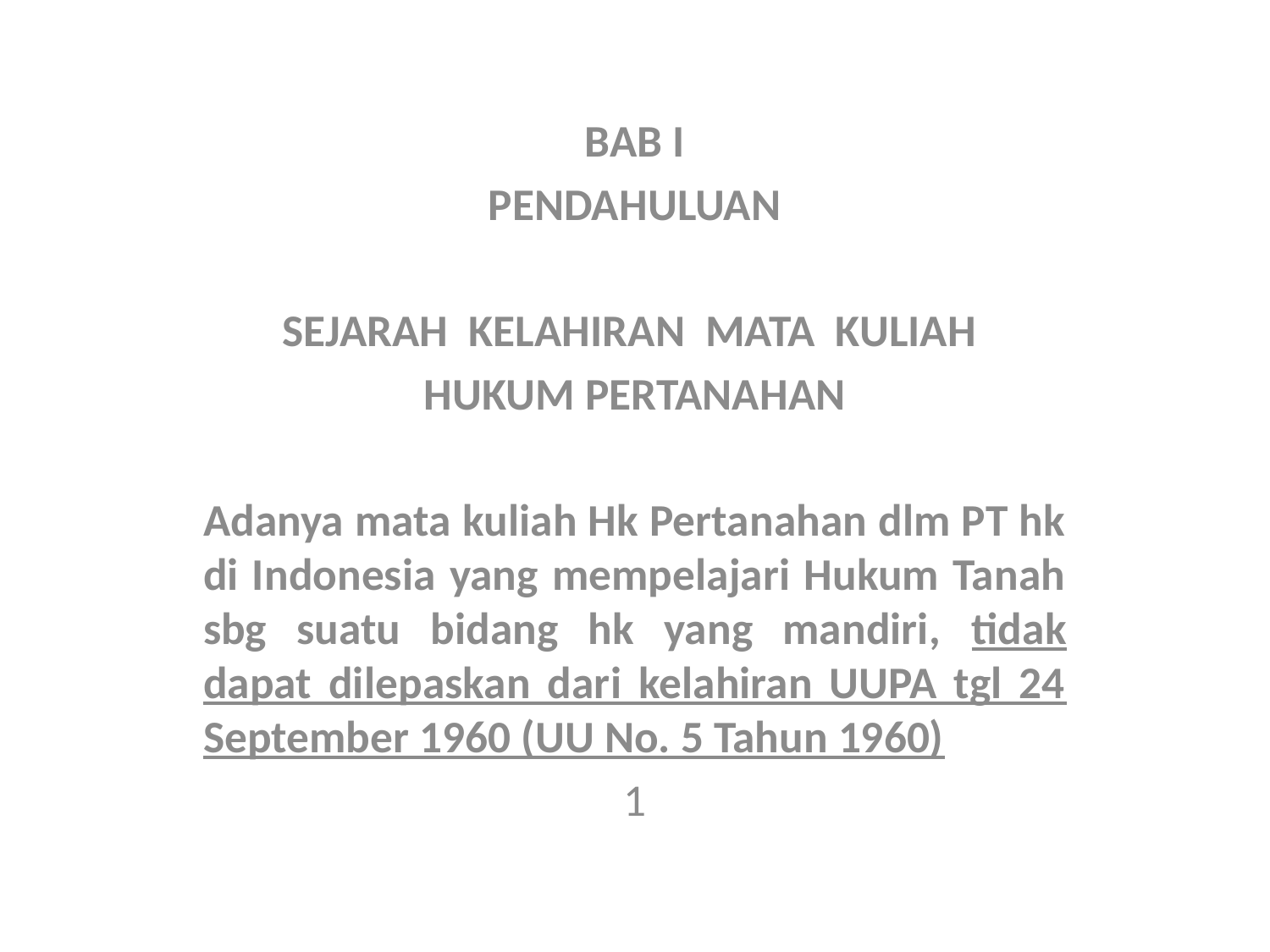

BAB I
PENDAHULUAN

SEJARAH  KELAHIRAN  MATA  KULIAH
HUKUM PERTANAHAN

Adanya mata kuliah Hk Pertanahan dlm PT hk di Indonesia yang mempelajari Hukum Tanah sbg suatu bidang hk yang mandiri, tidak dapat dilepaskan dari kelahiran UUPA tgl 24 September 1960 (UU No. 5 Tahun 1960)
1

#